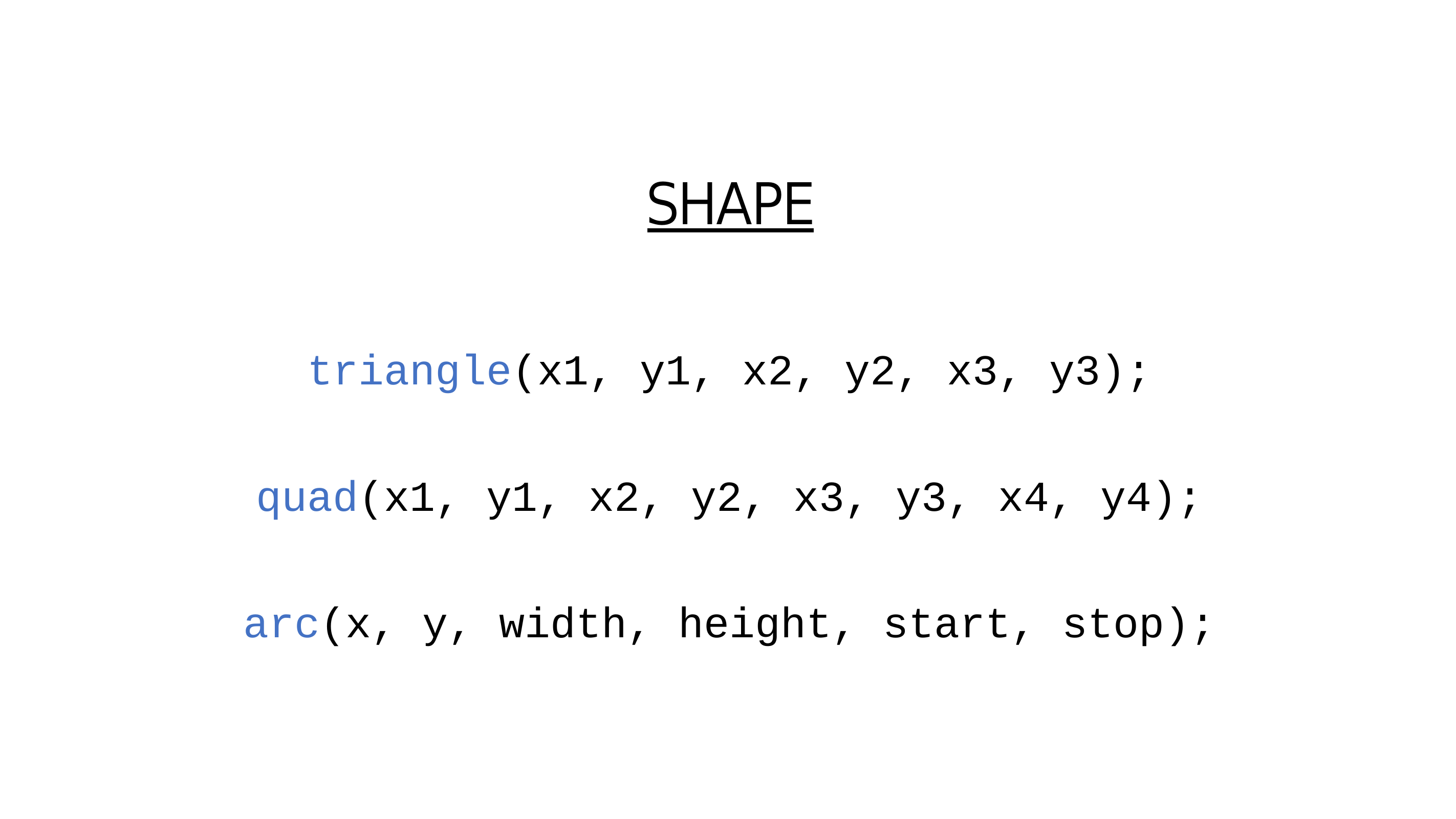

Shape

triangle(x1, y1, x2, y2, x3, y3);

quad(x1, y1, x2, y2, x3, y3, x4, y4);

arc(x, y, width, height, start, stop);